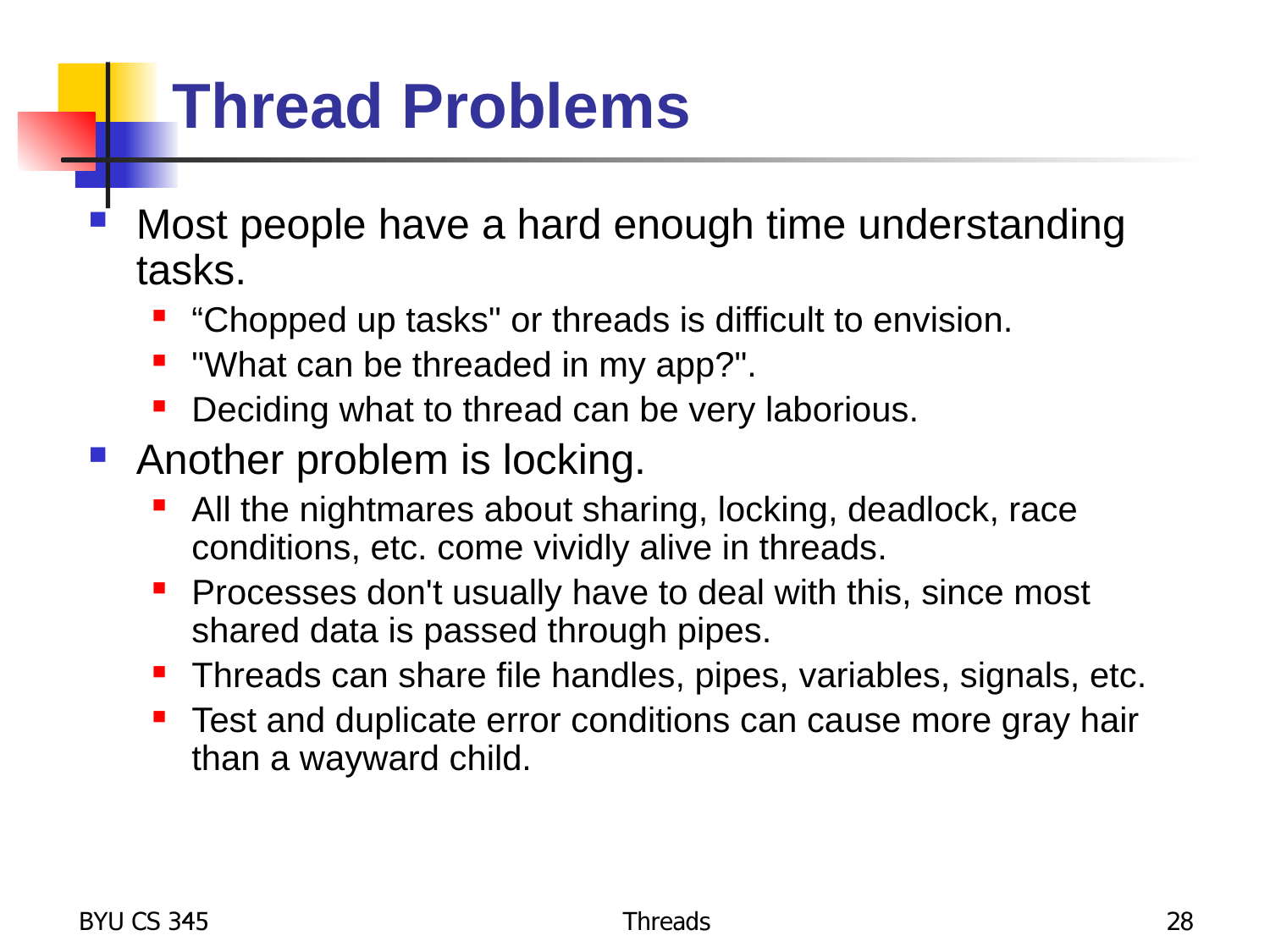

# Thread Problems
Most people have a hard enough time understanding tasks.
“Chopped up tasks" or threads is difficult to envision.
"What can be threaded in my app?".
Deciding what to thread can be very laborious.
Another problem is locking.
All the nightmares about sharing, locking, deadlock, race conditions, etc. come vividly alive in threads.
Processes don't usually have to deal with this, since most shared data is passed through pipes.
Threads can share file handles, pipes, variables, signals, etc.
Test and duplicate error conditions can cause more gray hair than a wayward child.
BYU CS 345
Threads
28